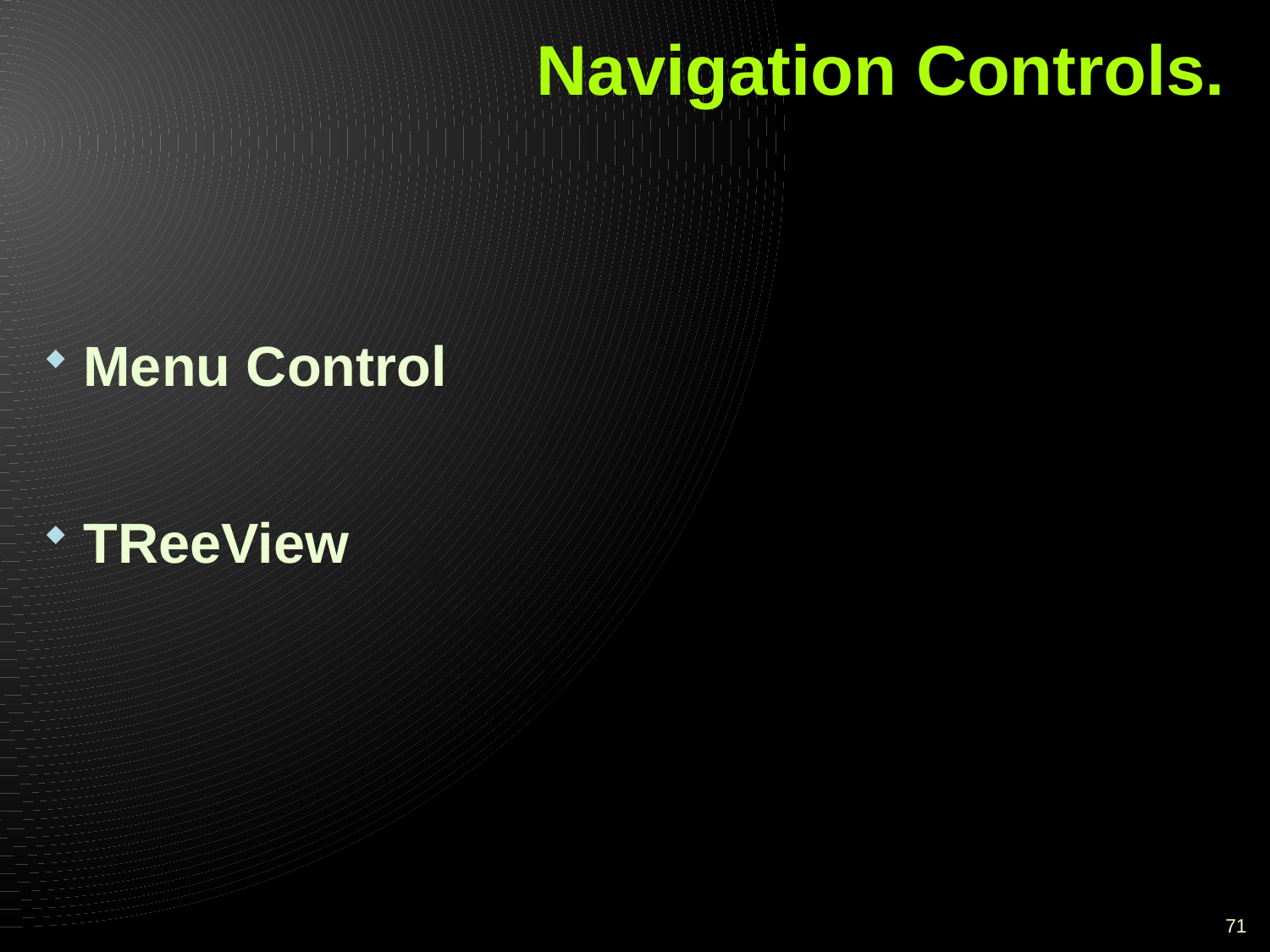

# Navigation Controls.

Menu Control

TReeView

71